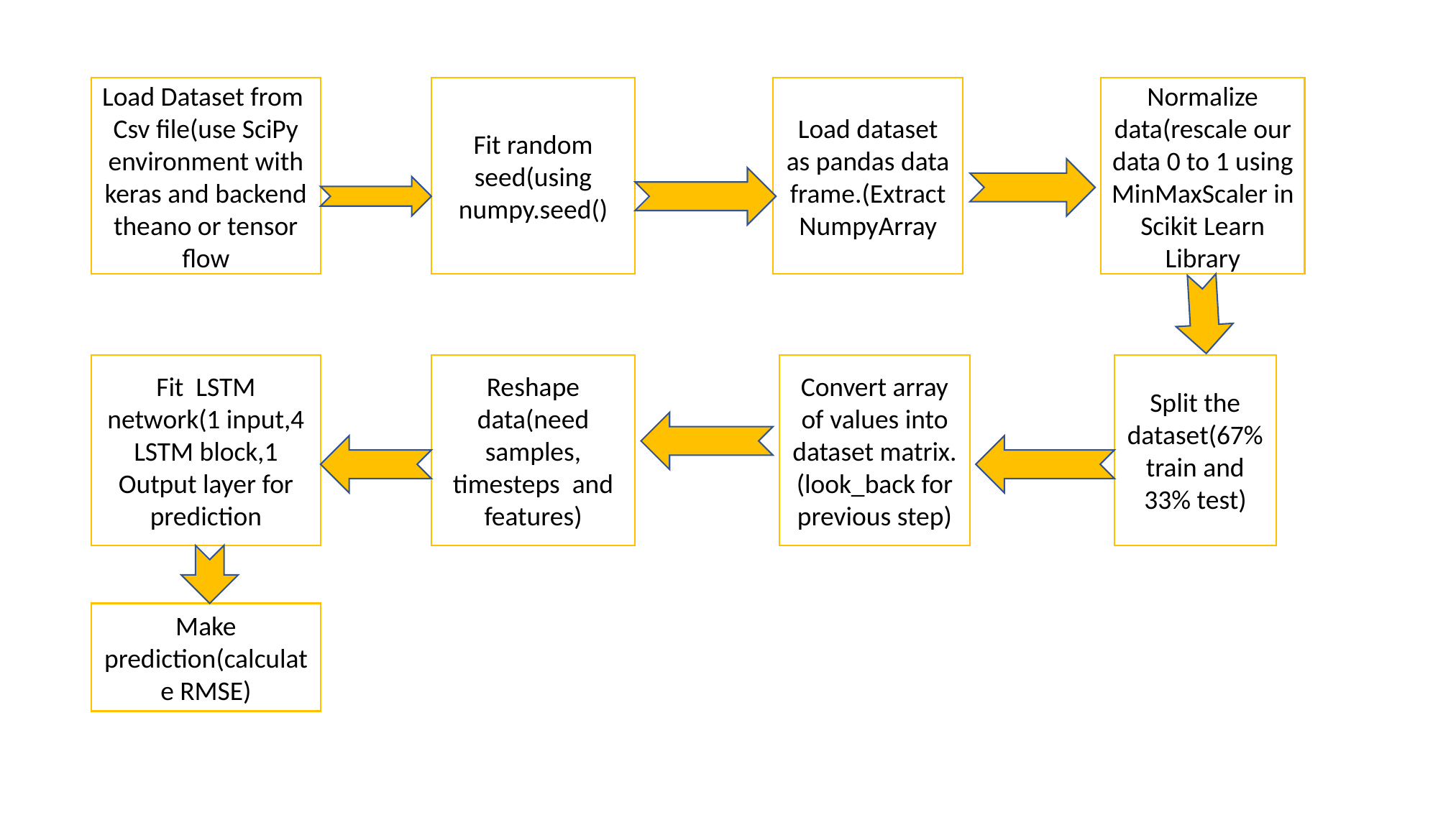

Load Dataset from
Csv file(use SciPy environment with keras and backend theano or tensor flow
Fit random seed(using numpy.seed()
Load dataset as pandas data frame.(Extract NumpyArray
Normalize data(rescale our data 0 to 1 using MinMaxScaler in Scikit Learn Library

Fit  LSTM network(1 input,4 LSTM block,1 Output layer for prediction
Reshape data(need samples, timesteps  and features)
Split the dataset(67% train and 33% test)
Convert array of values into dataset matrix.(look_back for previous step)

Make prediction(calculate RMSE)